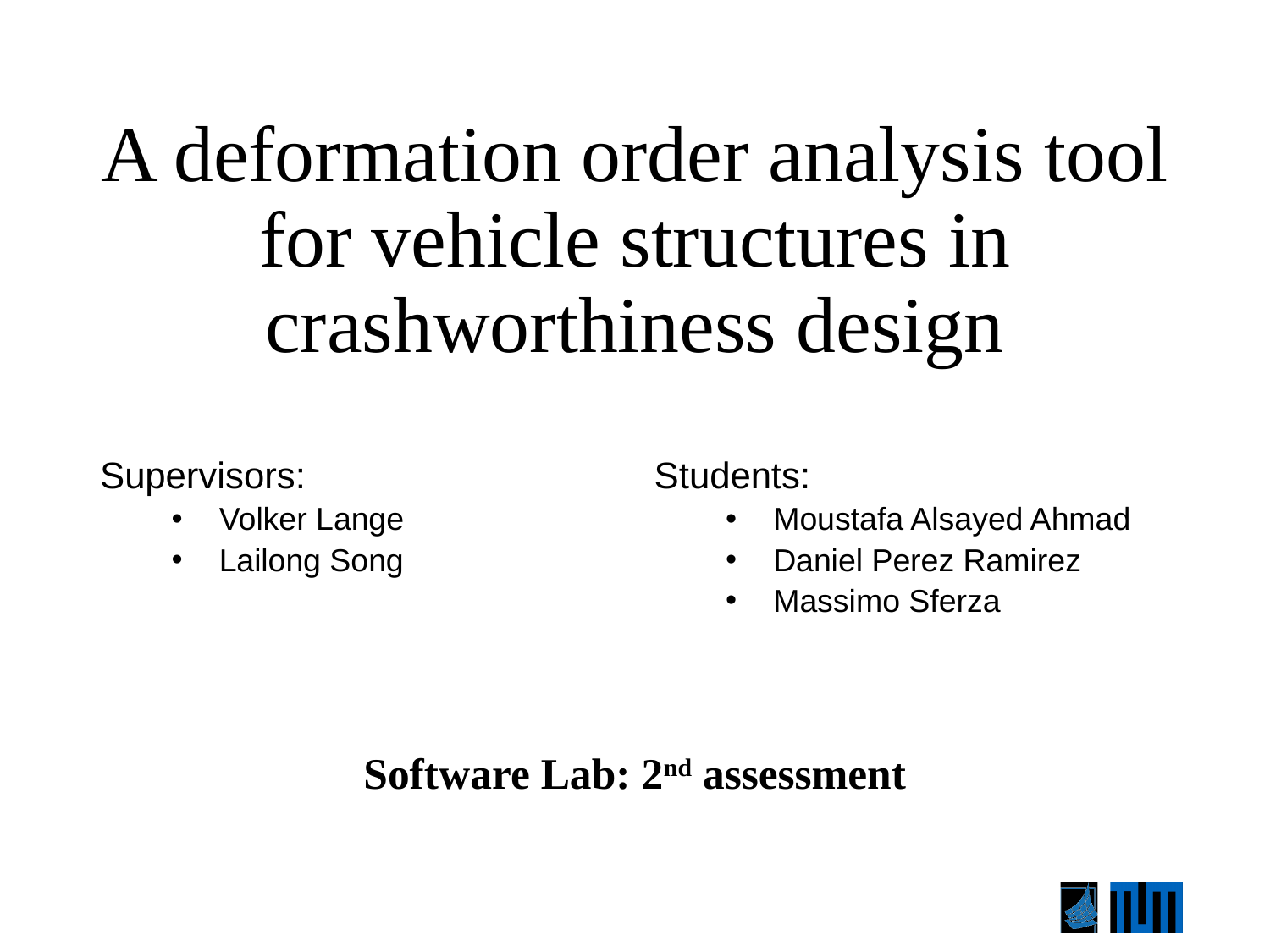

# A deformation order analysis tool for vehicle structures in crashworthiness design
Students:
Moustafa Alsayed Ahmad
Daniel Perez Ramirez
Massimo Sferza
Supervisors:
Volker Lange
Lailong Song
Software Lab: 2nd assessment
A deformation order analysis tool for vehicle structure in crashworthiness design